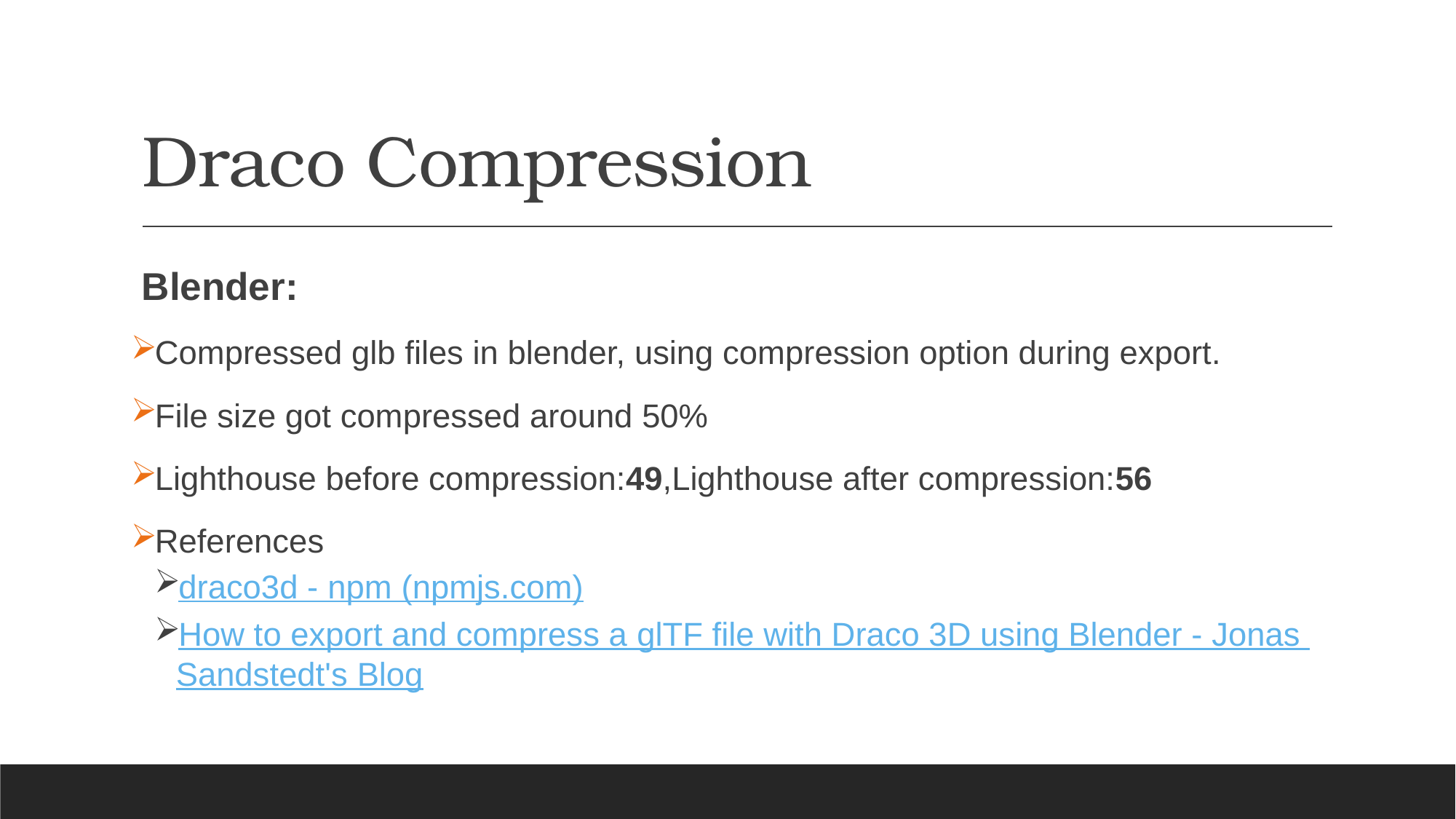

# Draco Compression
Blender:
Compressed glb files in blender, using compression option during export.
File size got compressed around 50%
Lighthouse before compression:49,Lighthouse after compression:56
References
draco3d - npm (npmjs.com)
How to export and compress a glTF file with Draco 3D using Blender - Jonas Sandstedt's Blog